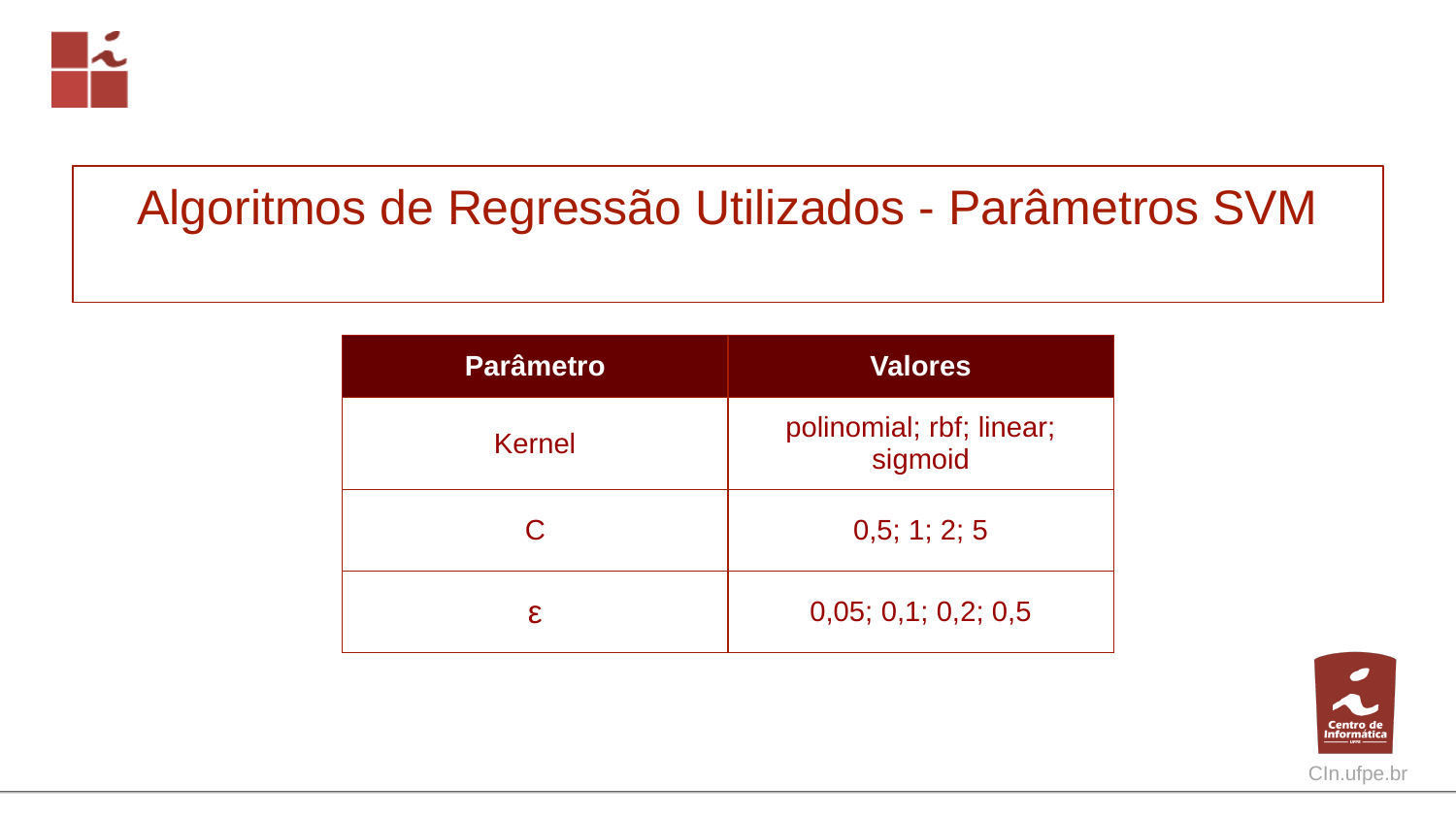

# Algoritmos de Regressão Utilizados - Parâmetros SVM

| Parâmetro | Valores |
| --- | --- |
| Kernel | polinomial; rbf; linear; sigmoid |
| C | 0,5; 1; 2; 5 |
| ε | 0,05; 0,1; 0,2; 0,5 |